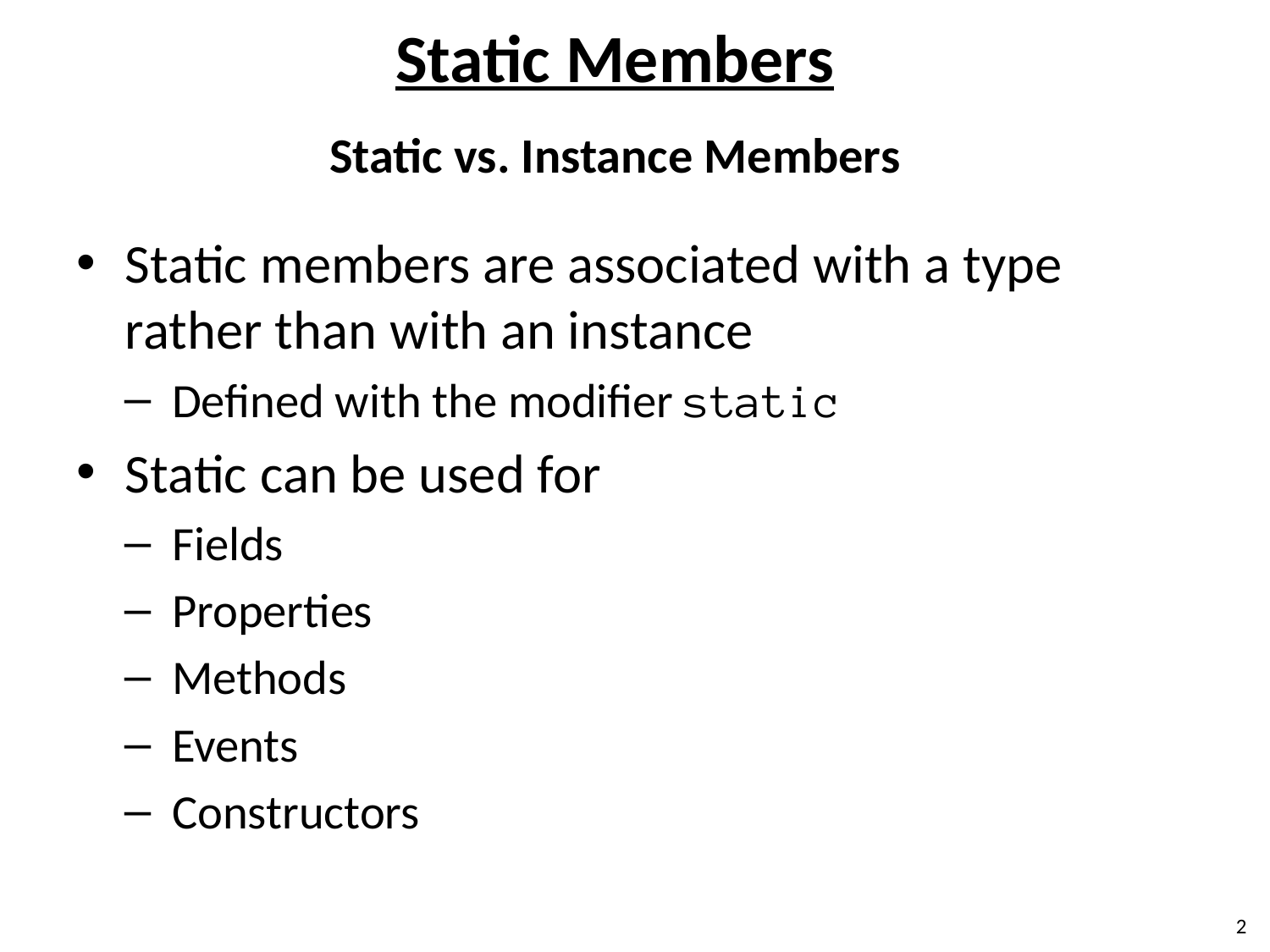

Static Members
Static vs. Instance Members
Static members are associated with a type rather than with an instance
Defined with the modifier static
Static can be used for
Fields
Properties
Methods
Events
Constructors
2